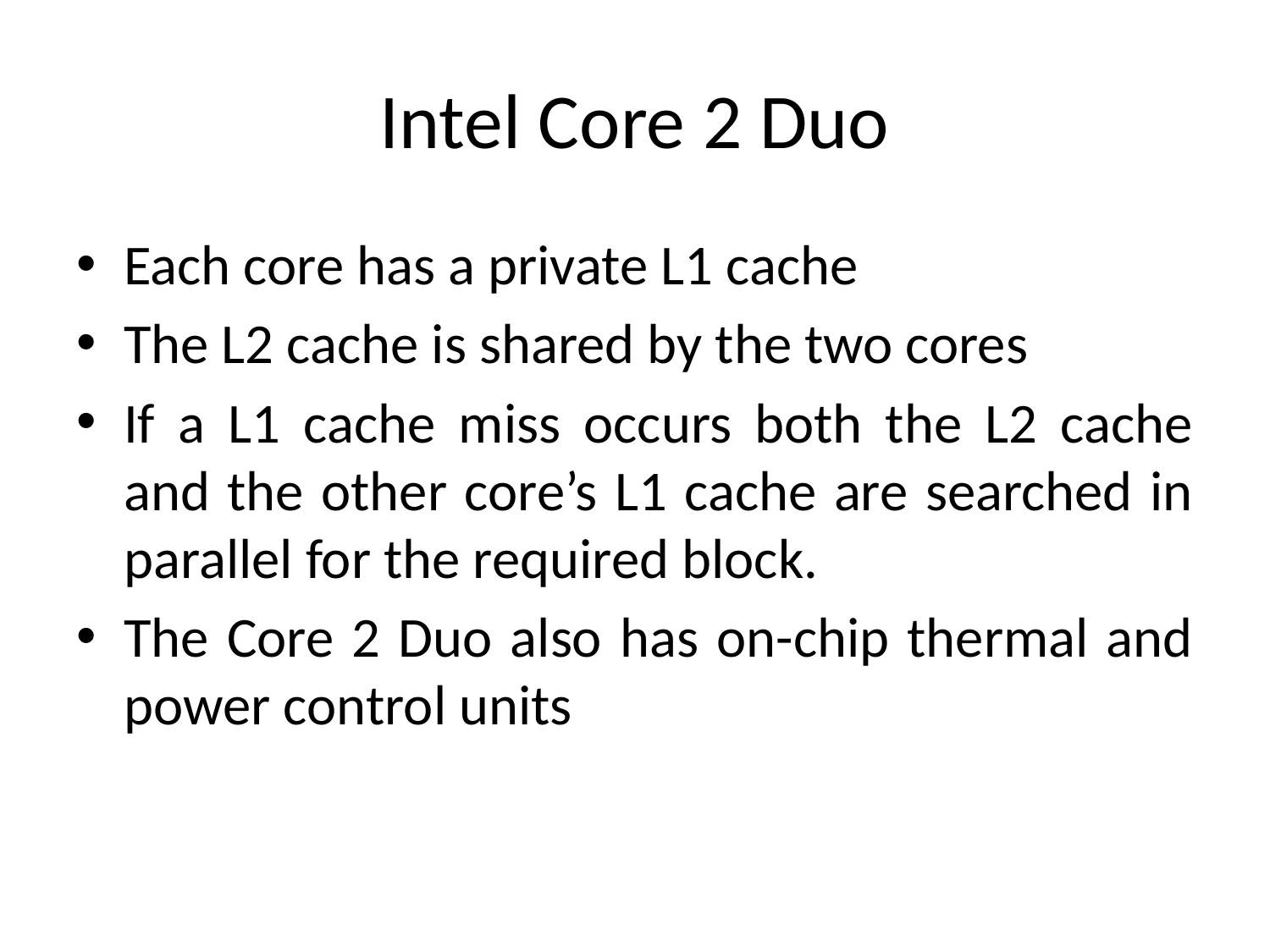

# Intel Core 2 Duo
Each core has a private L1 cache
The L2 cache is shared by the two cores
If a L1 cache miss occurs both the L2 cache and the other core’s L1 cache are searched in parallel for the required block.
The Core 2 Duo also has on-chip thermal and power control units